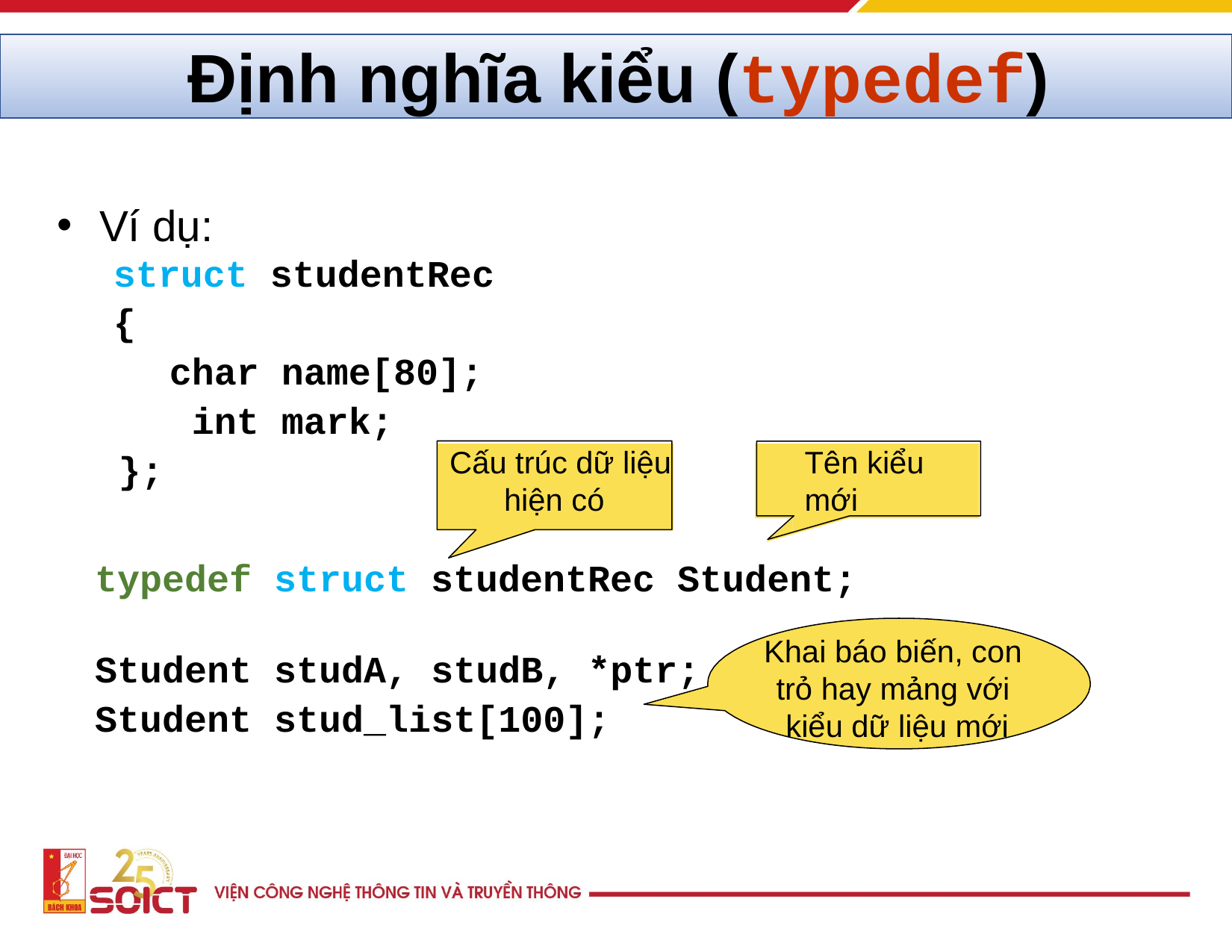

Định nghĩa kiểu (typedef)

Ví dụ:
struct studentRec
{
char name[80];  int mark;
};

Cấu trúc dữ liệu  hiện có
Tên kiểu mới

typedef struct studentRec Student;

Khai báo biến, con  trỏ hay mảng với  kiểu dữ liệu mới
Student studA, studB, *ptr;  Student stud_list[100];